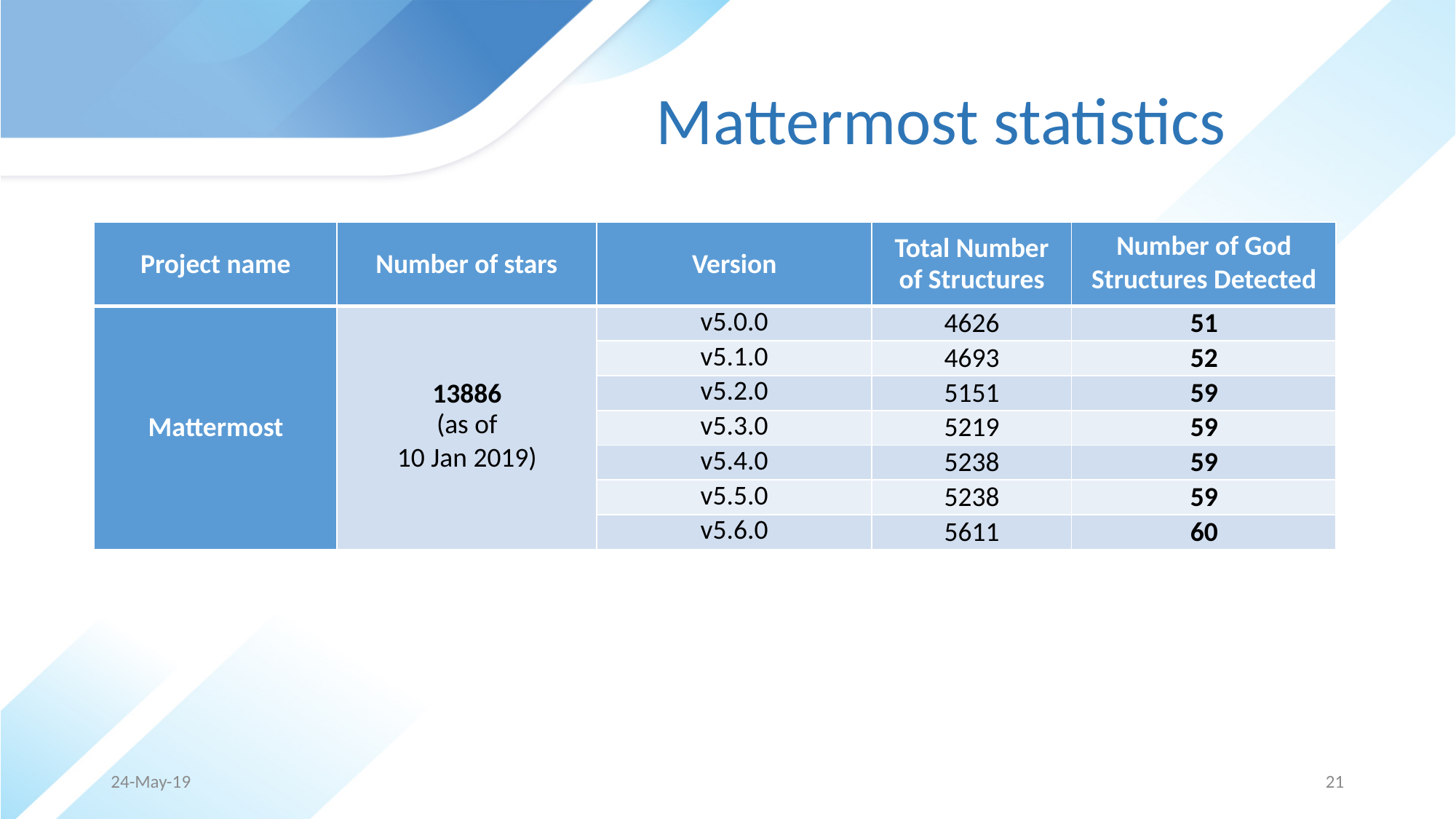

# Mattermost statistics
| Project name | Number of stars | Version | Total Number of Structures | Number of God Structures Detected |
| --- | --- | --- | --- | --- |
| Mattermost | 13886 (as of 10 Jan 2019) | v5.0.0 | 4626 | 51 |
|  |  | v5.1.0 | 4693 | 52 |
|  |  | v5.2.0 | 5151 | 59 |
|  |  | v5.3.0 | 5219 | 59 |
|  |  | v5.4.0 | 5238 | 59 |
|  |  | v5.5.0 | 5238 | 59 |
|  |  | v5.6.0 | 5611 | 60 |
24-May-19
21